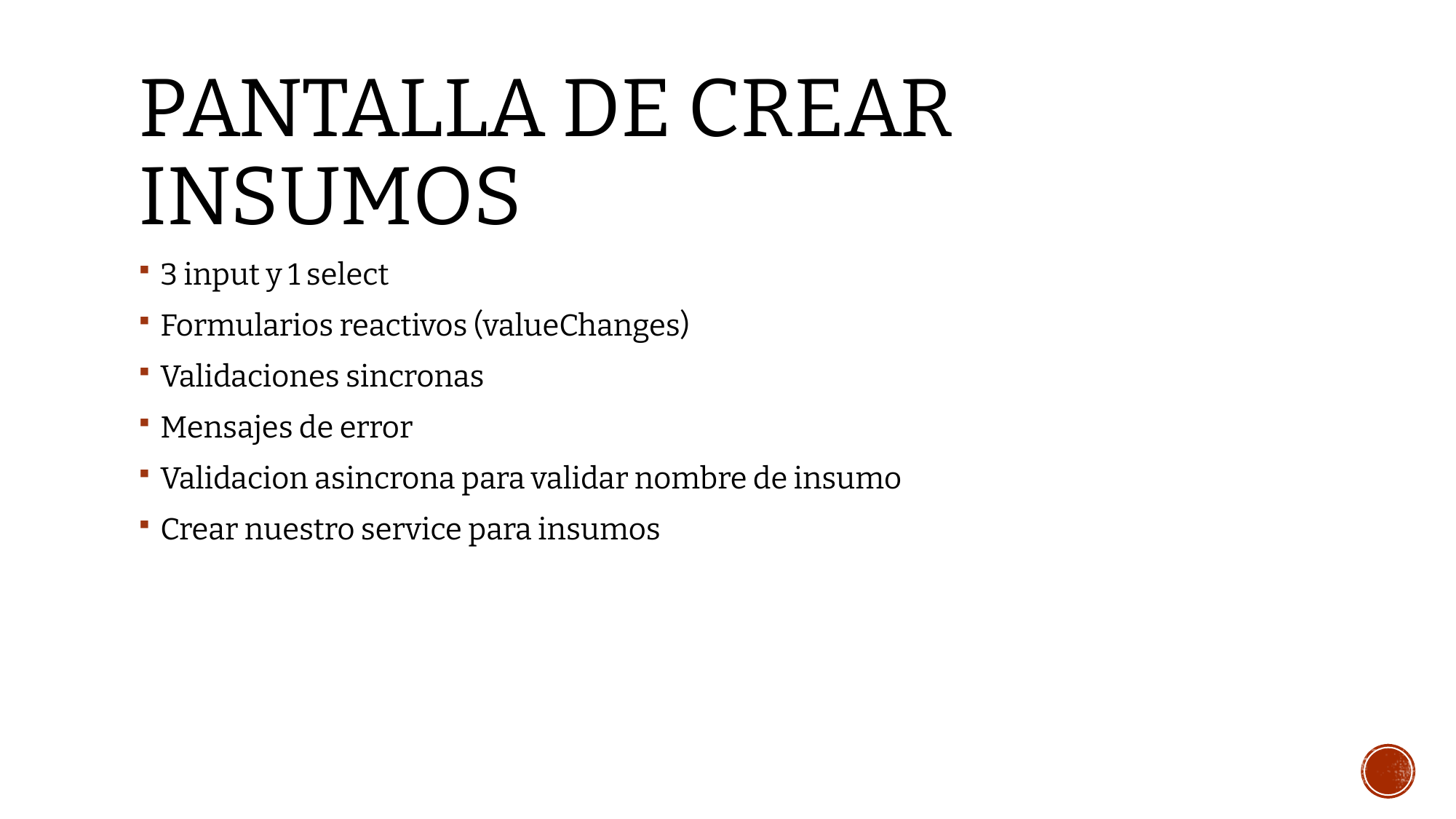

# Pantalla de crear Insumos
3 input y 1 select
Formularios reactivos (valueChanges)
Validaciones sincronas
Mensajes de error
Validacion asincrona para validar nombre de insumo
Crear nuestro service para insumos